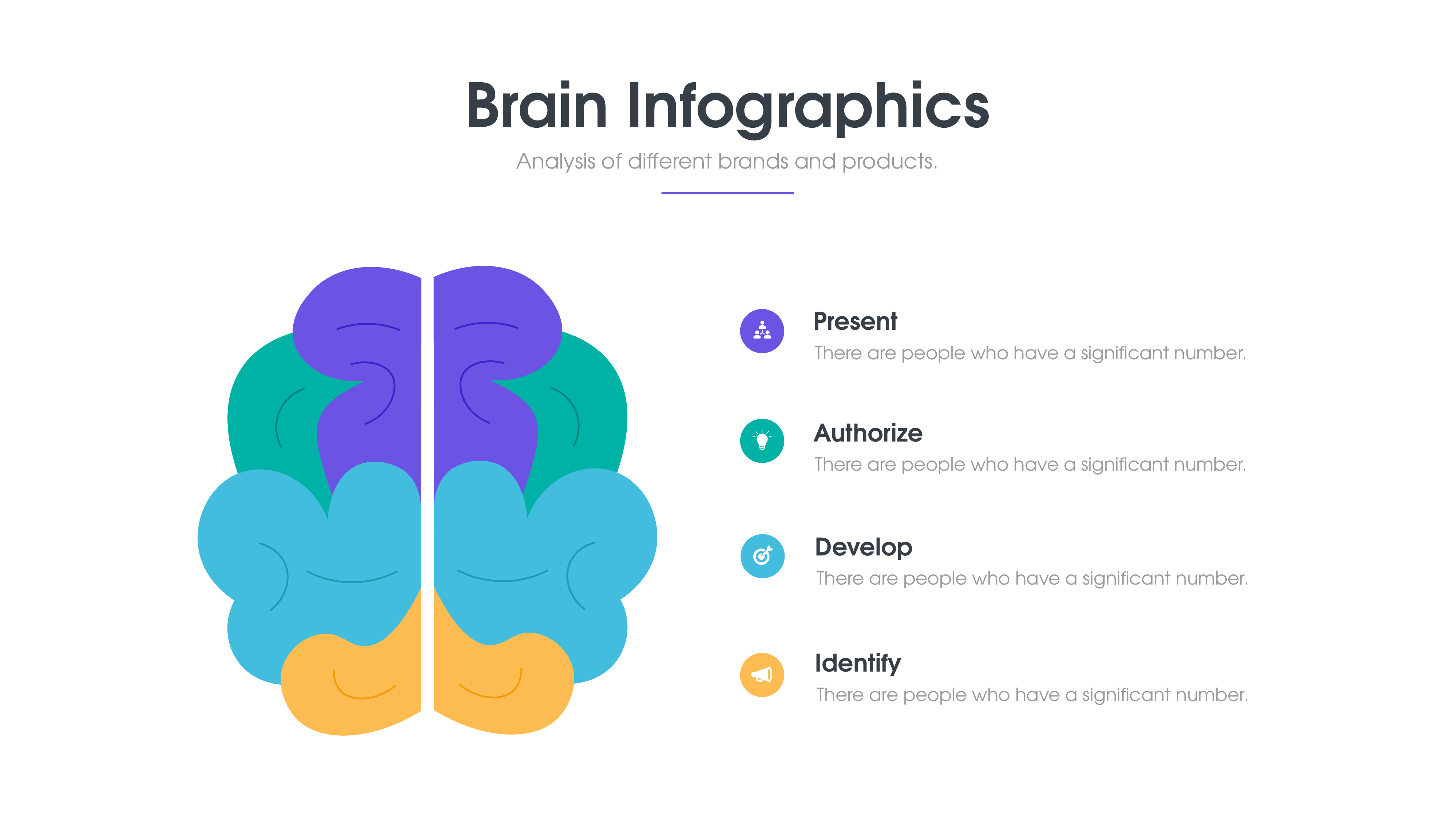

Brain Infographics
Analysis of different brands and products.

Present

There are people who have a significant number.
Authorize

There are people who have a significant number.
Develop

There are people who have a significant number.
Identify

There are people who have a significant number.